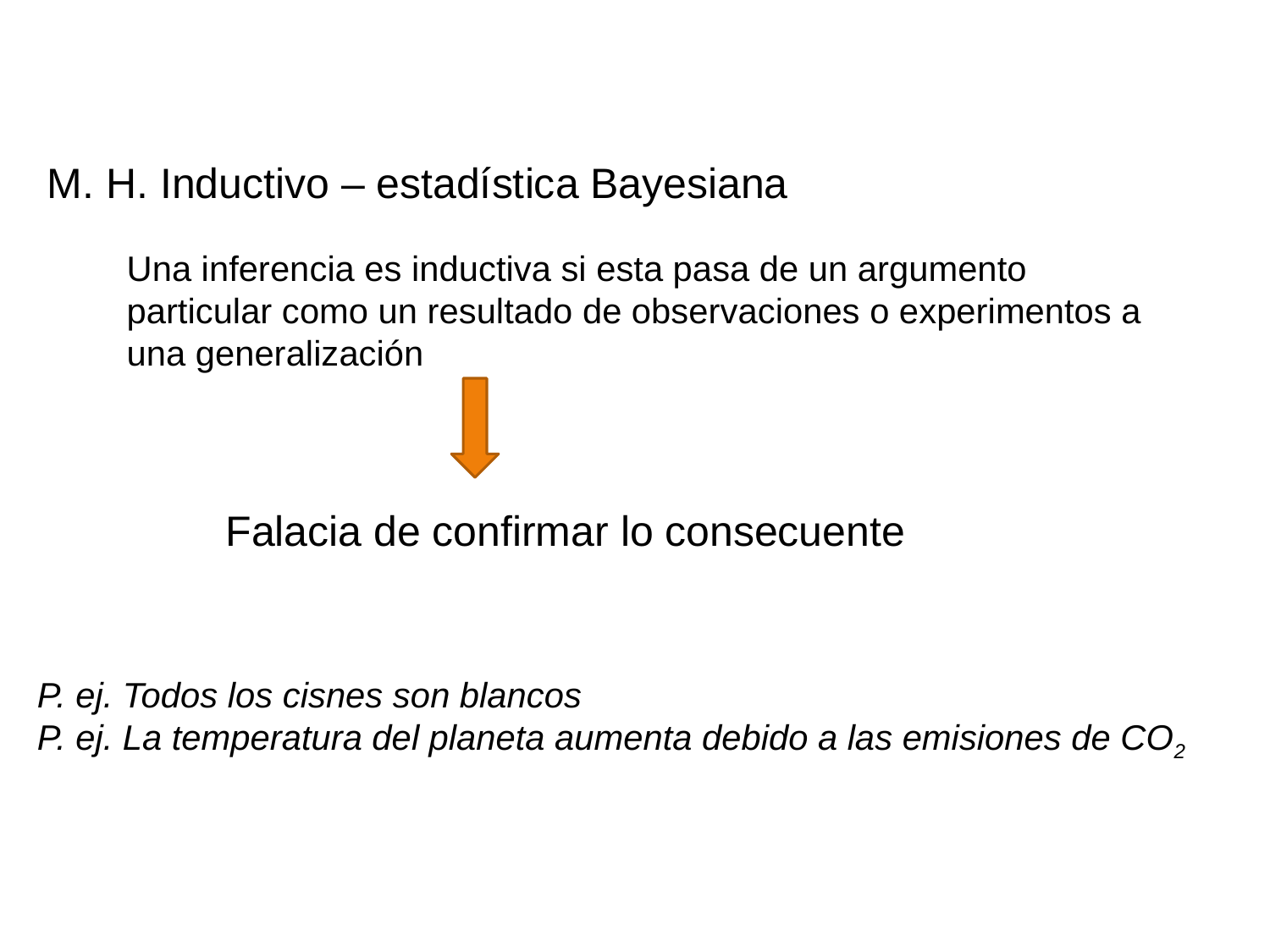

M. H. Inductivo – estadística Bayesiana
Una inferencia es inductiva si esta pasa de un argumento particular como un resultado de observaciones o experimentos a una generalización

Falacia de confirmar lo consecuente
P. ej. Todos los cisnes son blancos
P. ej. La temperatura del planeta aumenta debido a las emisiones de CO2